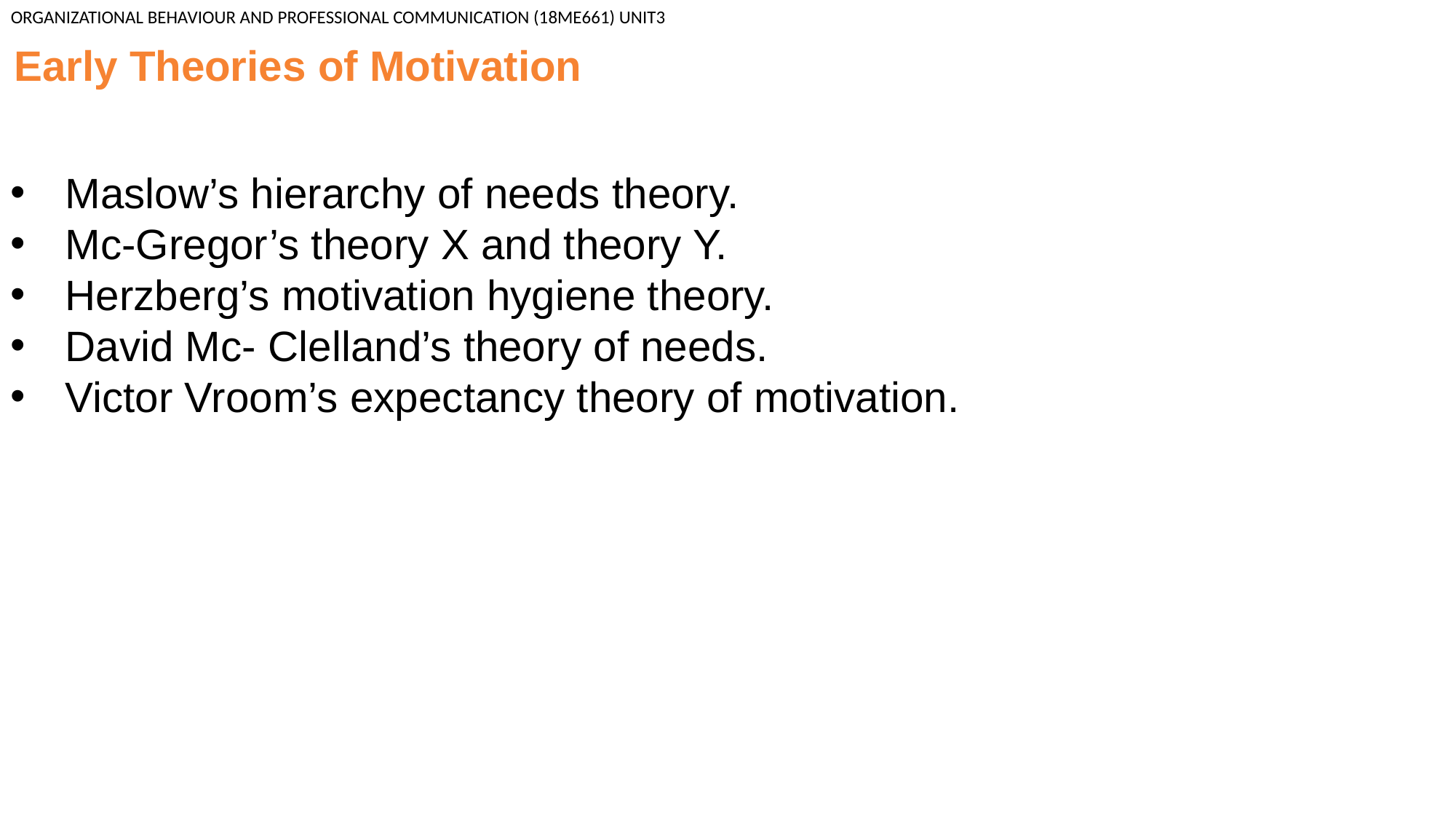

ORGANIZATIONAL BEHAVIOUR AND PROFESSIONAL COMMUNICATION (18ME661) UNIT3
Early Theories of Motivation
Maslow’s hierarchy of needs theory.
Mc-Gregor’s theory X and theory Y.
Herzberg’s motivation hygiene theory.
David Mc- Clelland’s theory of needs.
Victor Vroom’s expectancy theory of motivation.